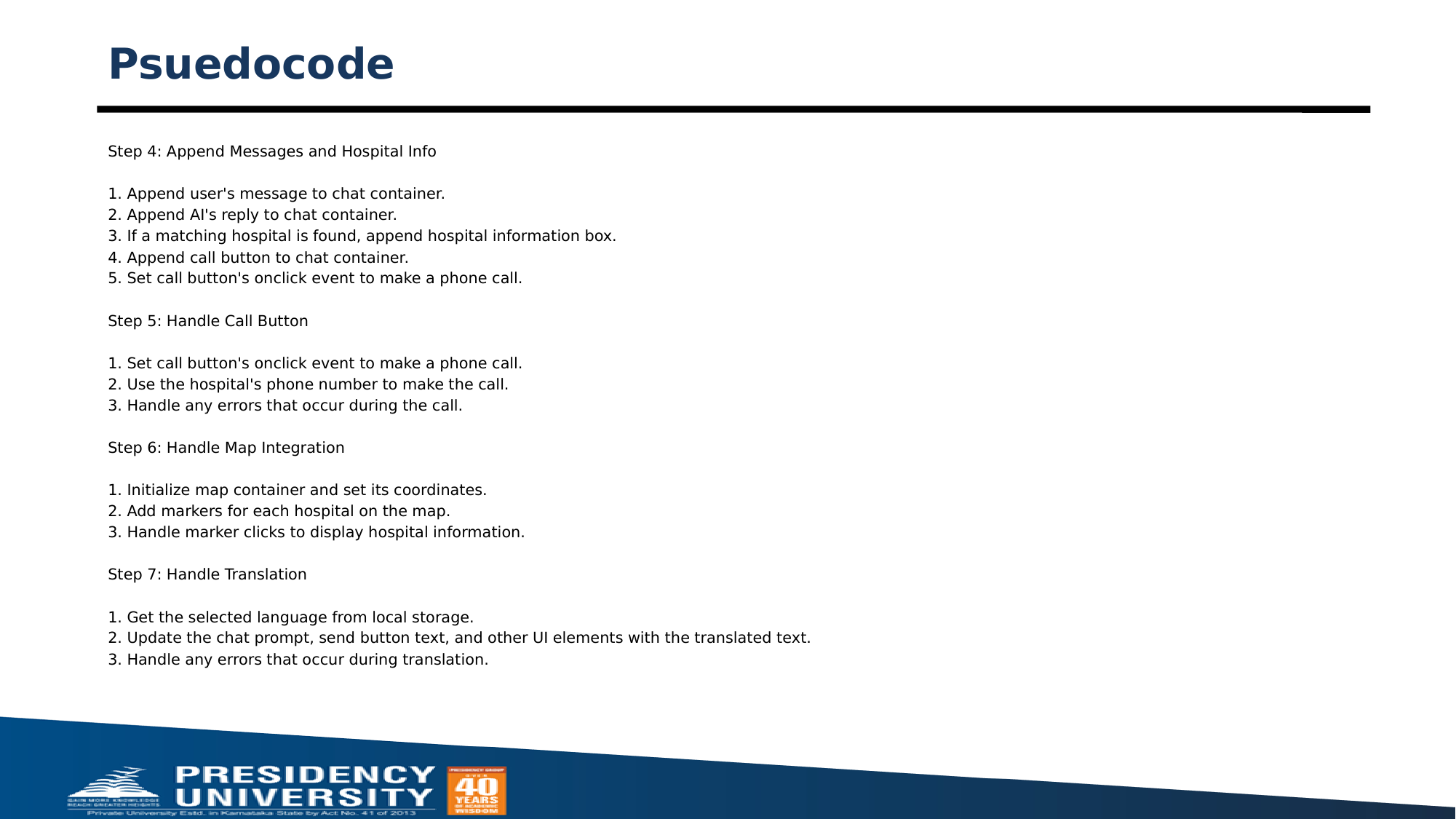

# Psuedocode
Step 4: Append Messages and Hospital Info

1. Append user's message to chat container.
2. Append AI's reply to chat container.
3. If a matching hospital is found, append hospital information box.
4. Append call button to chat container.
5. Set call button's onclick event to make a phone call.

Step 5: Handle Call Button

1. Set call button's onclick event to make a phone call.
2. Use the hospital's phone number to make the call.
3. Handle any errors that occur during the call.

Step 6: Handle Map Integration

1. Initialize map container and set its coordinates.
2. Add markers for each hospital on the map.
3. Handle marker clicks to display hospital information.

Step 7: Handle Translation

1. Get the selected language from local storage.
2. Update the chat prompt, send button text, and other UI elements with the translated text.
3. Handle any errors that occur during translation.